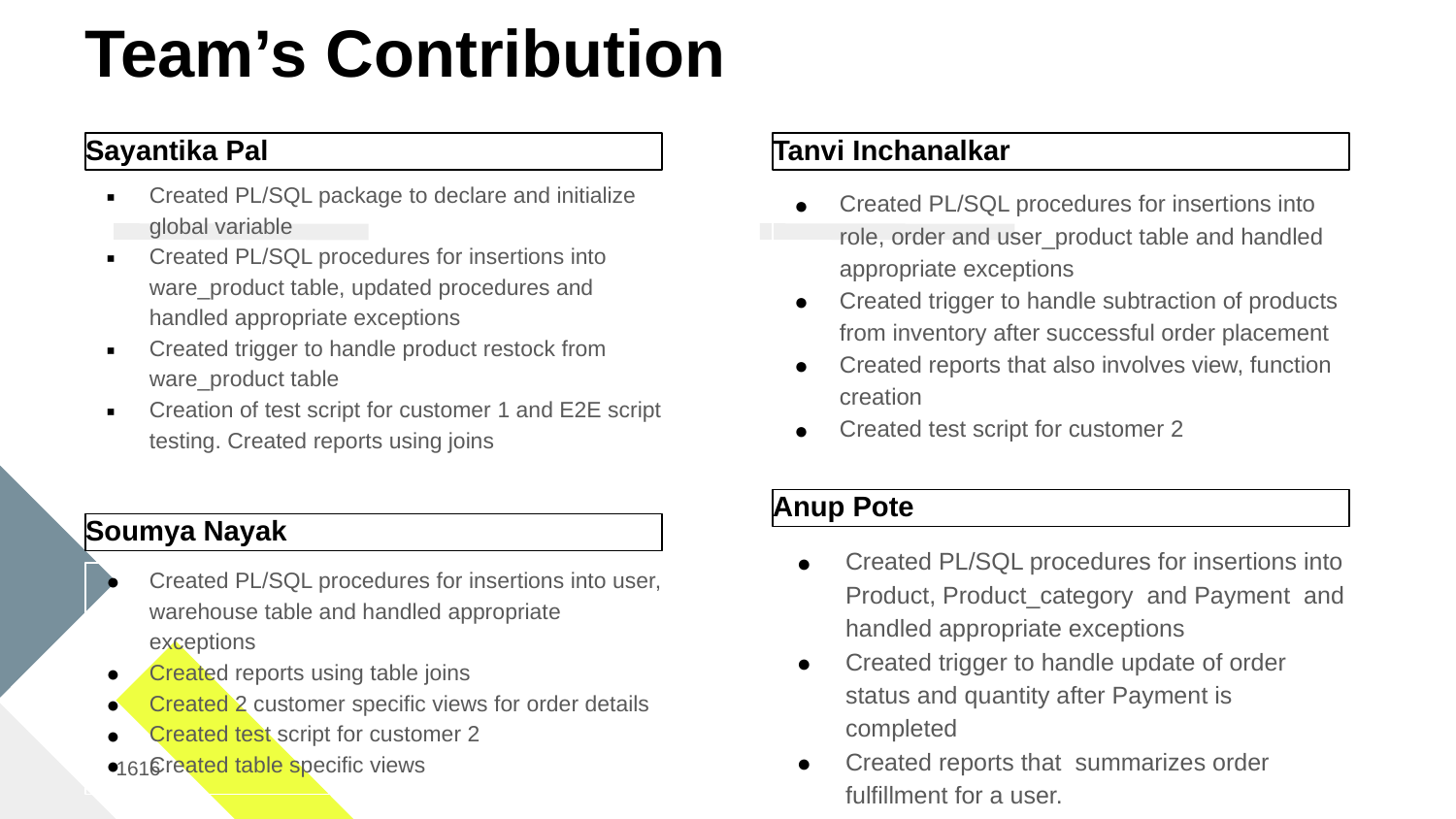

# Team’s Contribution
Sayantika Pal
Tanvi Inchanalkar
Created PL/SQL package to declare and initialize global variable
Created PL/SQL procedures for insertions into ware_product table, updated procedures and handled appropriate exceptions
Created trigger to handle product restock from ware_product table
Creation of test script for customer 1 and E2E script testing. Created reports using joins

Created PL/SQL procedures for insertions into role, order and user_product table and handled appropriate exceptions
Created trigger to handle subtraction of products from inventory after successful order placement
Created reports that also involves view, function creation
Created test script for customer 2

Anup Pote
Soumya Nayak
Created PL/SQL procedures for insertions into Product, Product_category  and Payment  and handled appropriate exceptions
Created trigger to handle update of order status and quantity after Payment is completed
Created reports that  summarizes order fulfillment for a user.
Created test script for customer 1

Created PL/SQL procedures for insertions into user, warehouse table and handled appropriate exceptions
Created reports using table joins
Created 2 customer specific views for order details
Created test script for customer 2
Created table specific views

1616